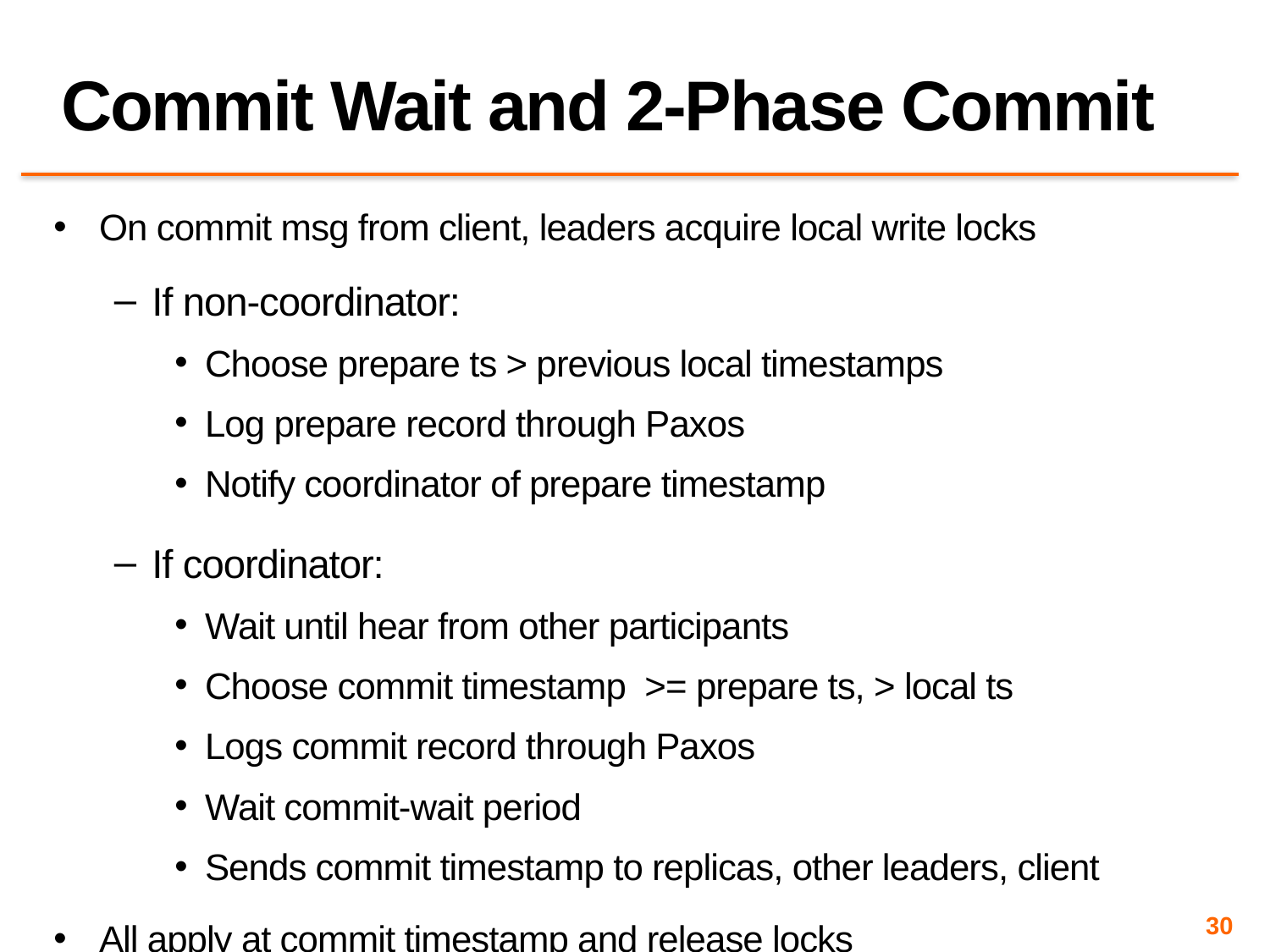

# Commit Wait and 2-Phase Commit
On commit msg from client, leaders acquire local write locks
If non-coordinator:
Choose prepare ts > previous local timestamps
Log prepare record through Paxos
Notify coordinator of prepare timestamp
If coordinator:
Wait until hear from other participants
Choose commit timestamp  >= prepare ts, > local ts
Logs commit record through Paxos
Wait commit-wait period
Sends commit timestamp to replicas, other leaders, client
All apply at commit timestamp and release locks
30